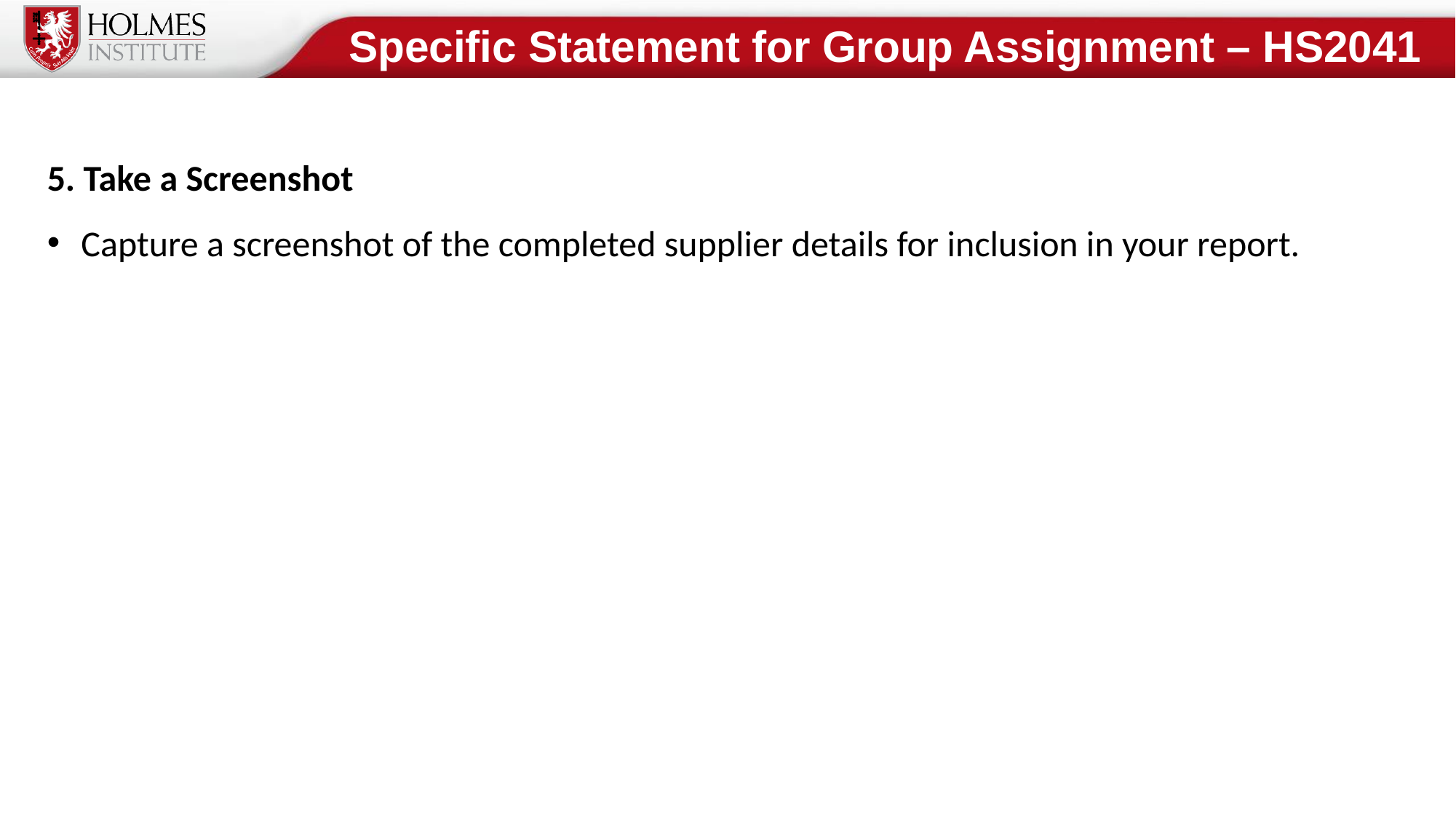

Specific Statement for Group Assignment – HS2041
5. Take a Screenshot
 Capture a screenshot of the completed supplier details for inclusion in your report.